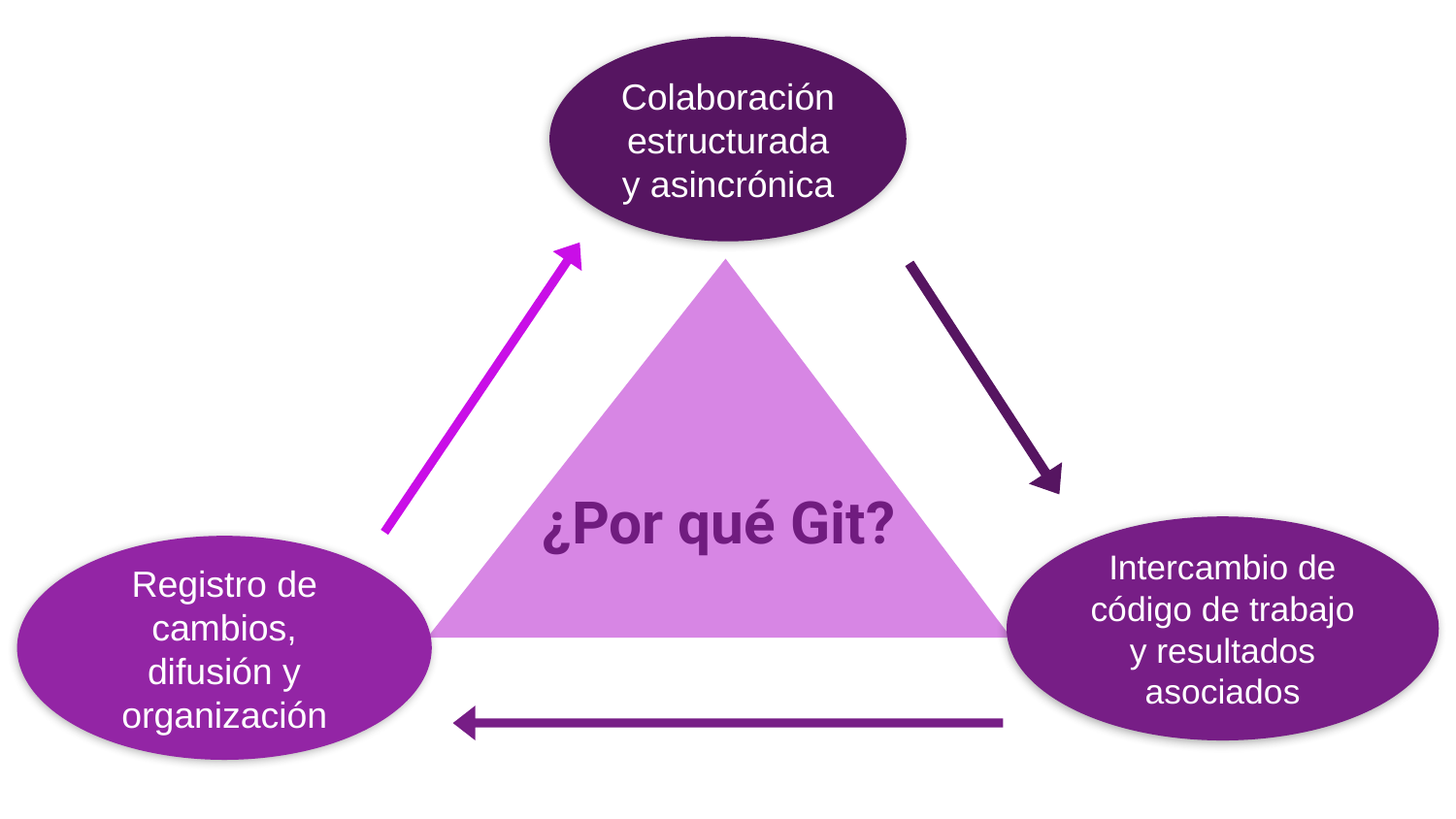

Colaboración estructurada y asincrónica

Registro de cambios, difusión y organización
¿Por qué Git?
Intercambio de código de trabajo y resultados asociados